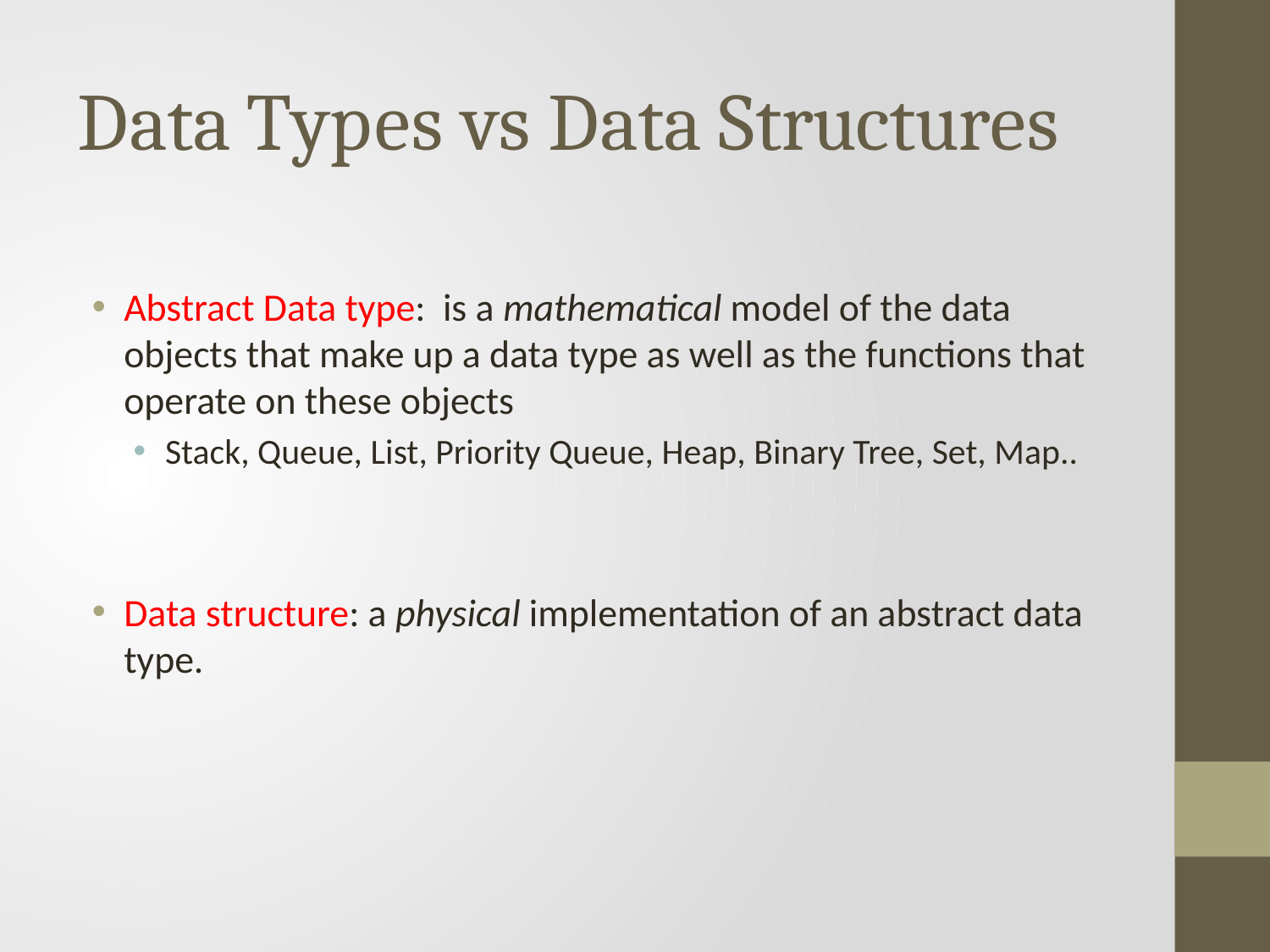

# Data Types vs Data Structures

Abstract Data type:  is a mathematical model of the data objects that make up a data type as well as the functions that operate on these objects
Stack, Queue, List, Priority Queue, Heap, Binary Tree, Set, Map..

Data structure: a physical implementation of an abstract data type.